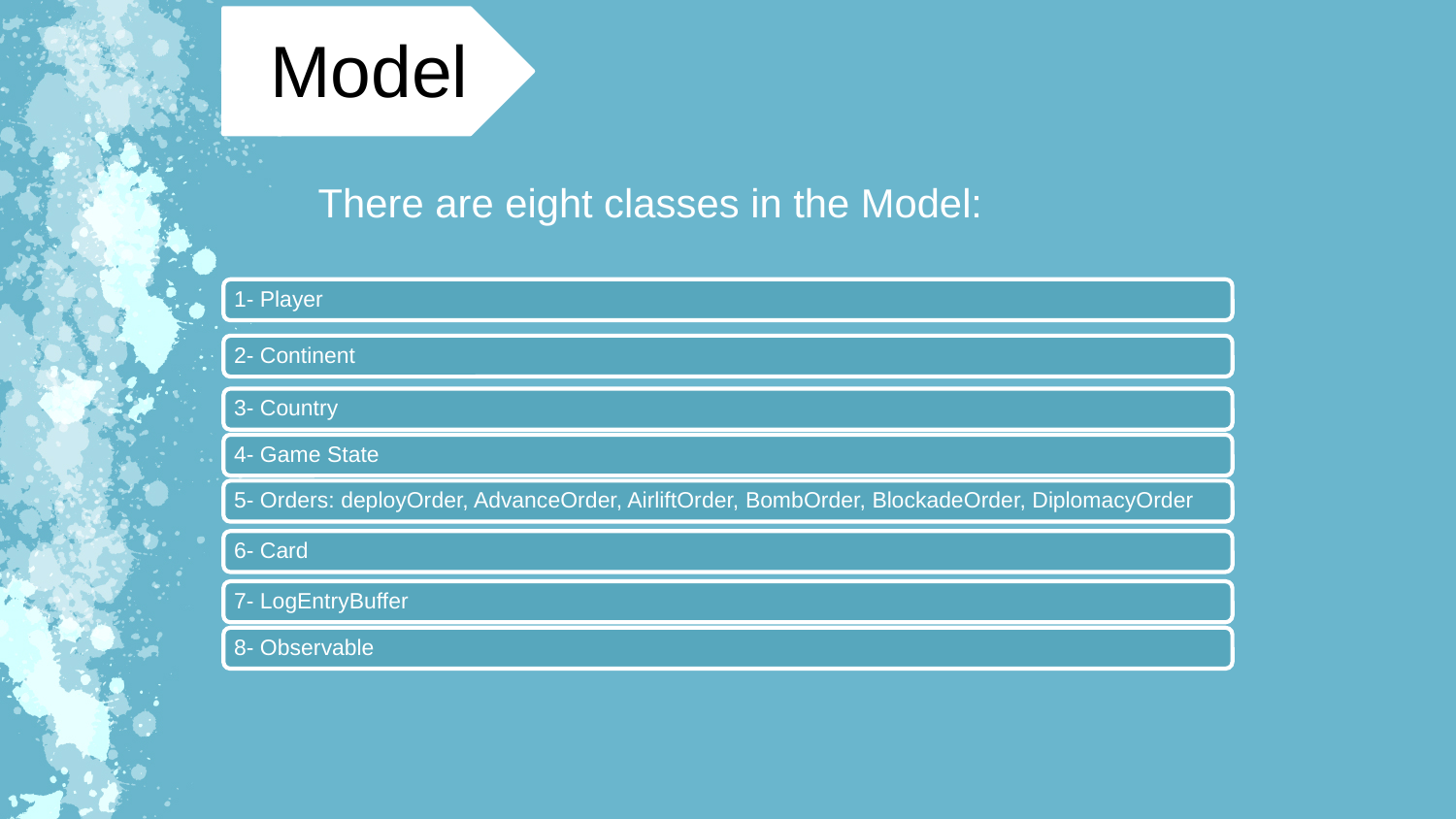

Model
There are eight classes in the Model:

1- Player
2- Continent
3- Country
4- Game State
5- Orders: deployOrder, AdvanceOrder, AirliftOrder, BombOrder, BlockadeOrder, DiplomacyOrder
6- Card
7- LogEntryBuffer
8- Observable